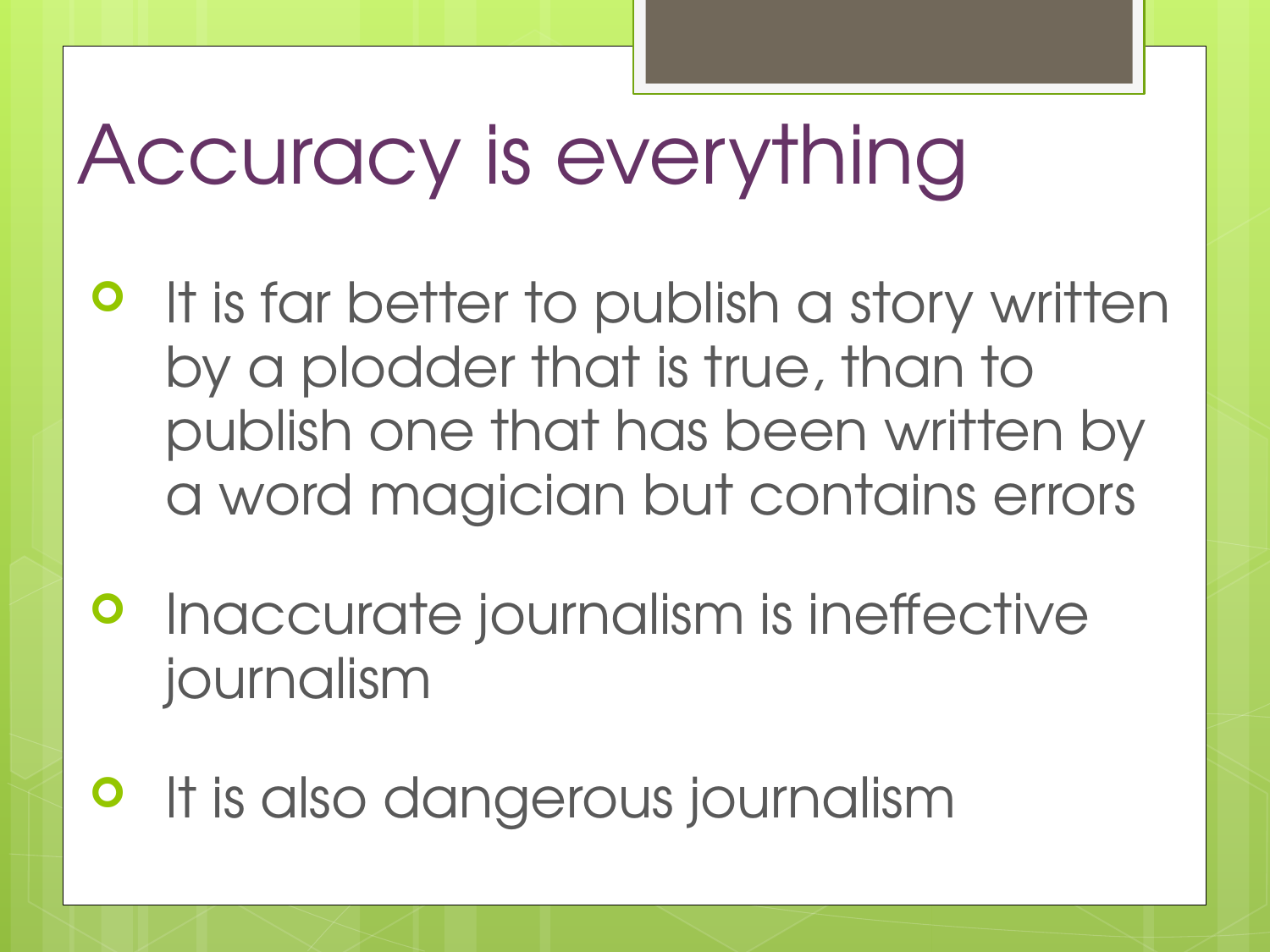

# Accuracy is everything
It is far better to publish a story written by a plodder that is true, than to publish one that has been written by a word magician but contains errors

Inaccurate journalism is ineffective journalism

It is also dangerous journalism